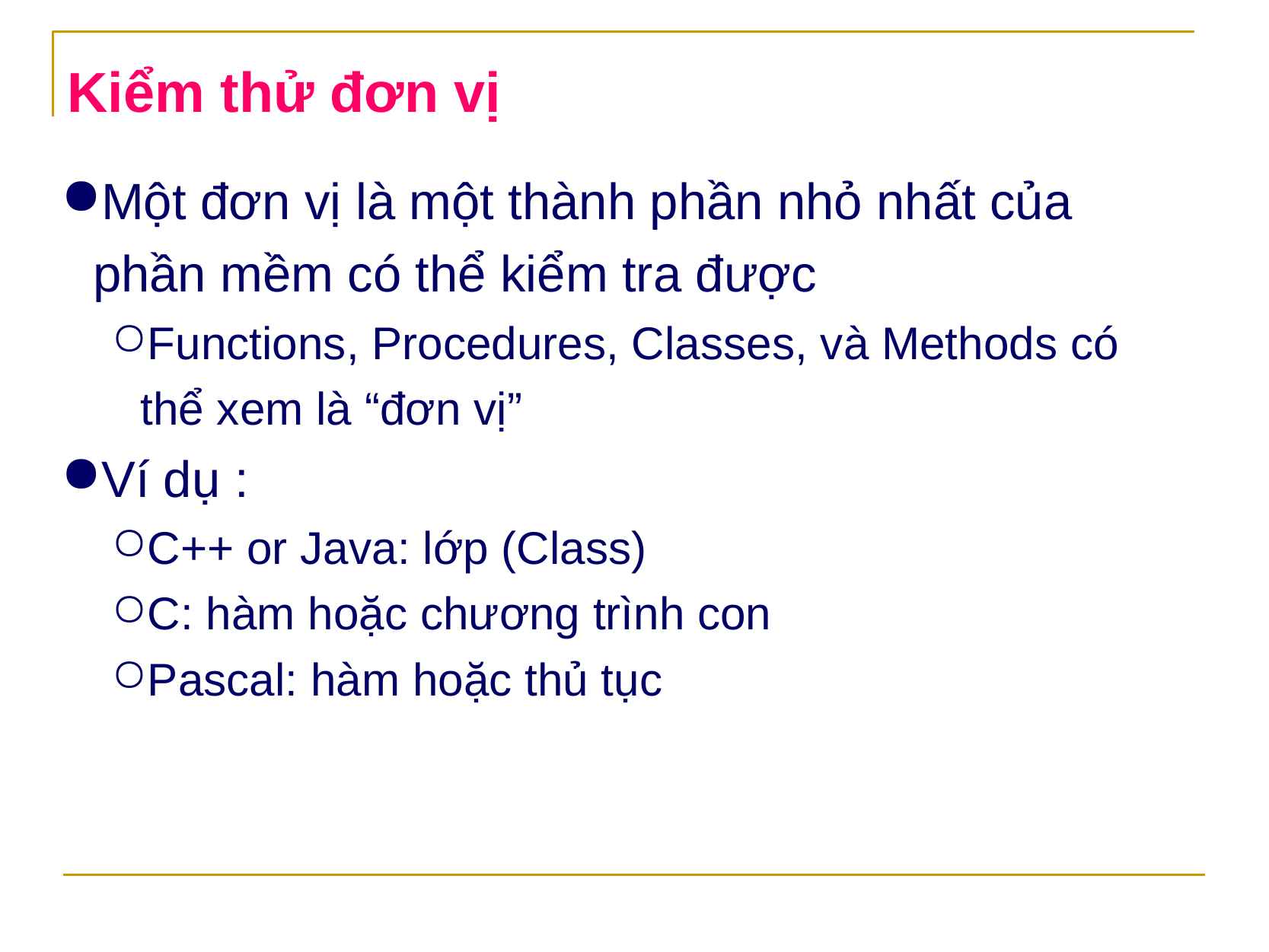

Kiểm thử đơn vị
Một đơn vị là một thành phần nhỏ nhất của phần mềm có thể kiểm tra được
Functions, Procedures, Classes, và Methods có thể xem là “đơn vị”
Ví dụ :
C++ or Java: lớp (Class)
C: hàm hoặc chương trình con
Pascal: hàm hoặc thủ tục